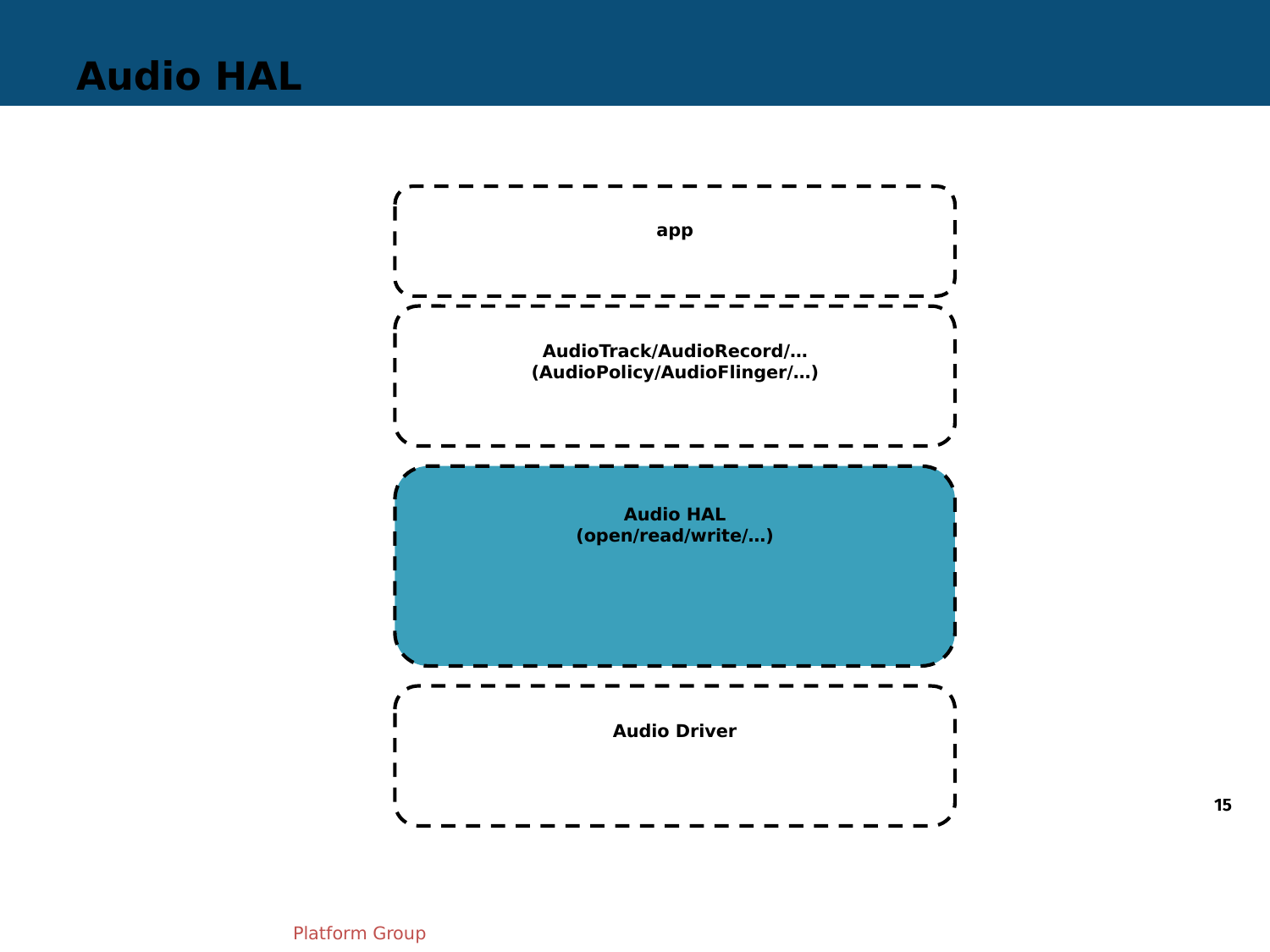

# Audio HAL

app

AudioTrack/AudioRecord/…
(AudioPolicy/AudioFlinger/…)

Audio HAL
(open/read/write/…)

Audio Driver
15
Platform Group